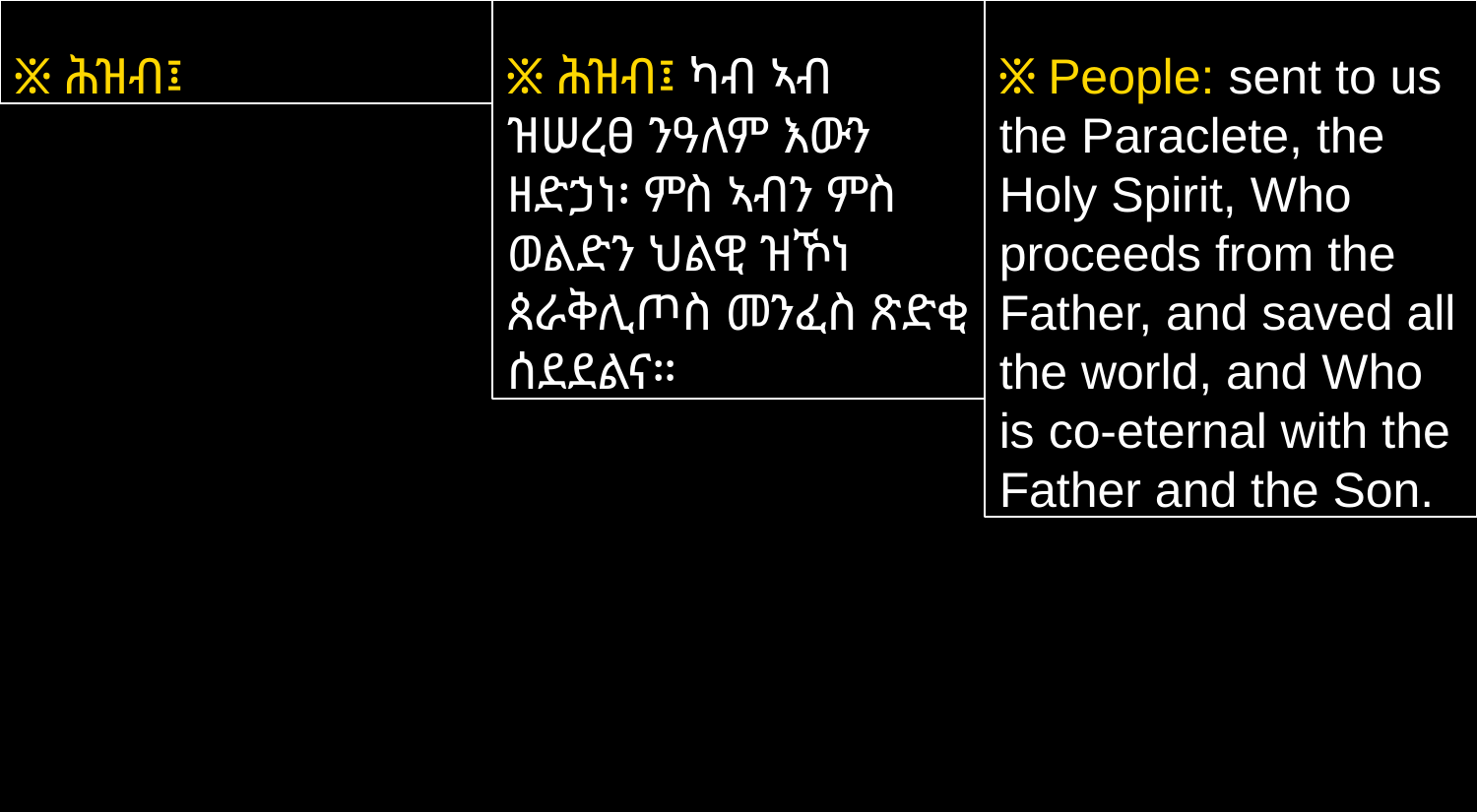

፠ ሕዝብ፤

፠ ሕዝብ፤ ካብ ኣብ ዝሠረፀ ንዓለም እውን ዘድኃነ፡ ምስ ኣብን ምስ ወልድን ህልዊ ዝኾነ ጰራቅሊጦስ መንፈስ ጽድቂ ሰደደልና።

፠ People: sent to us the Paraclete, the Holy Spirit, Who proceeds from the Father, and saved all the world, and Who is co-eternal with the Father and the Son.